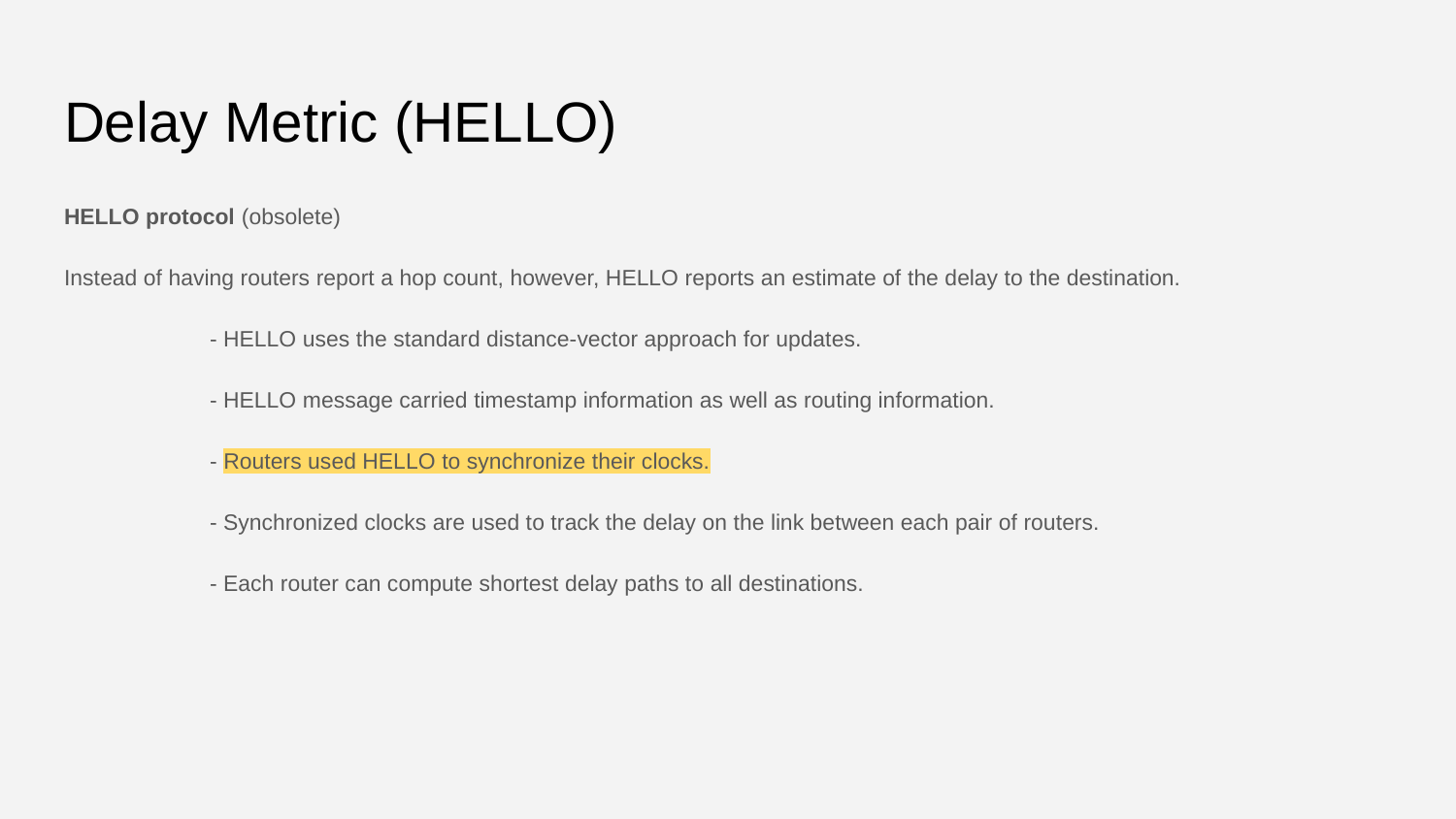

# Delay Metric (HELLO)
HELLO protocol (obsolete)
Instead of having routers report a hop count, however, HELLO reports an estimate of the delay to the destination.
	- HELLO uses the standard distance-vector approach for updates.
	- HELLO message carried timestamp information as well as routing information.
	- Routers used HELLO to synchronize their clocks.
	- Synchronized clocks are used to track the delay on the link between each pair of routers.
	- Each router can compute shortest delay paths to all destinations.